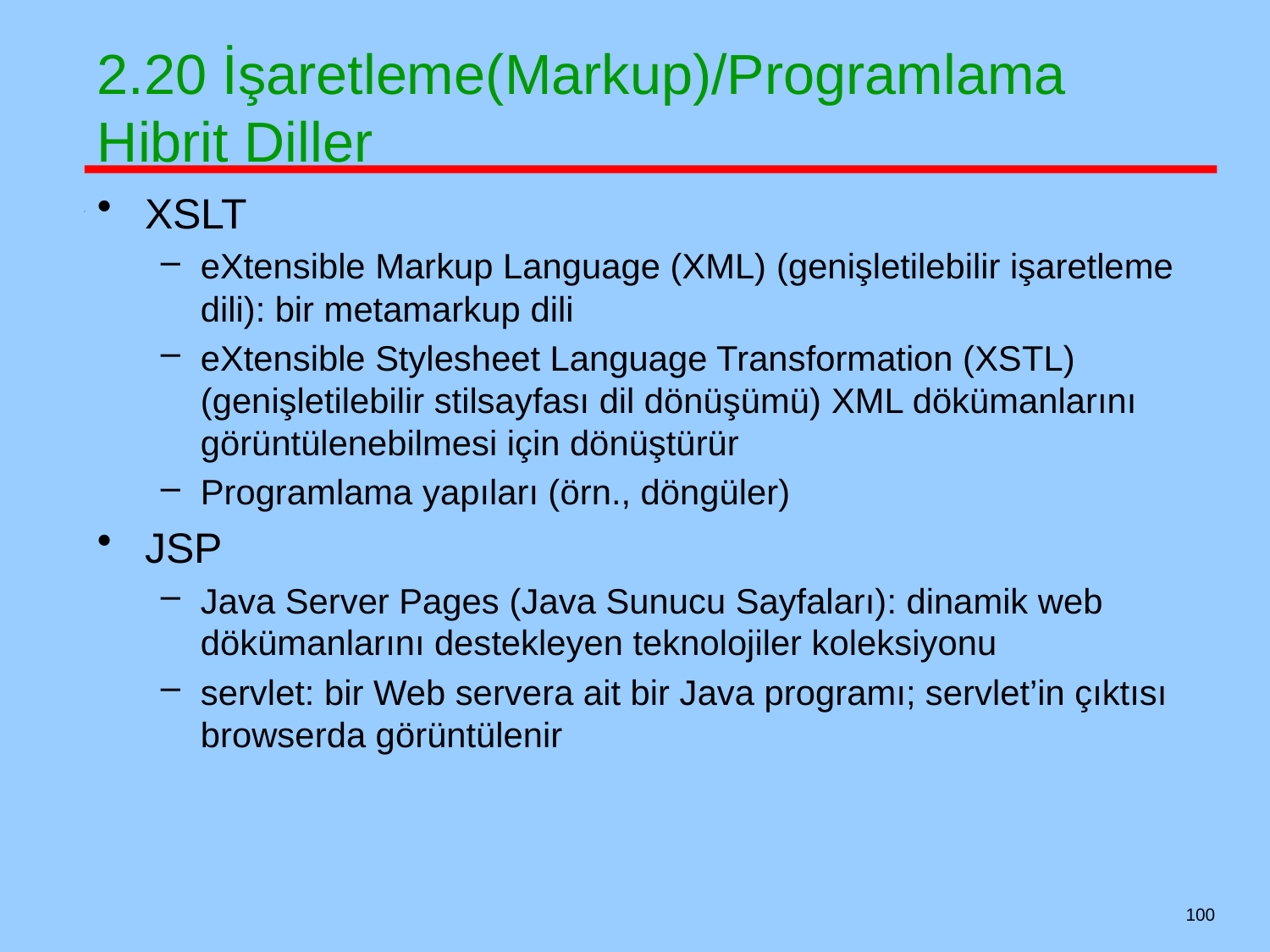

# 2.20 İşaretleme(Markup)/Programlama 	 Hibrit Diller
XSLT
eXtensible Markup Language (XML) (genişletilebilir işaretleme dili): bir metamarkup dili
eXtensible Stylesheet Language Transformation (XSTL)(genişletilebilir stilsayfası dil dönüşümü) XML dökümanlarını görüntülenebilmesi için dönüştürür
Programlama yapıları (örn., döngüler)
JSP
Java Server Pages (Java Sunucu Sayfaları): dinamik web dökümanlarını destekleyen teknolojiler koleksiyonu
servlet: bir Web servera ait bir Java programı; servlet’in çıktısı browserda görüntülenir

100